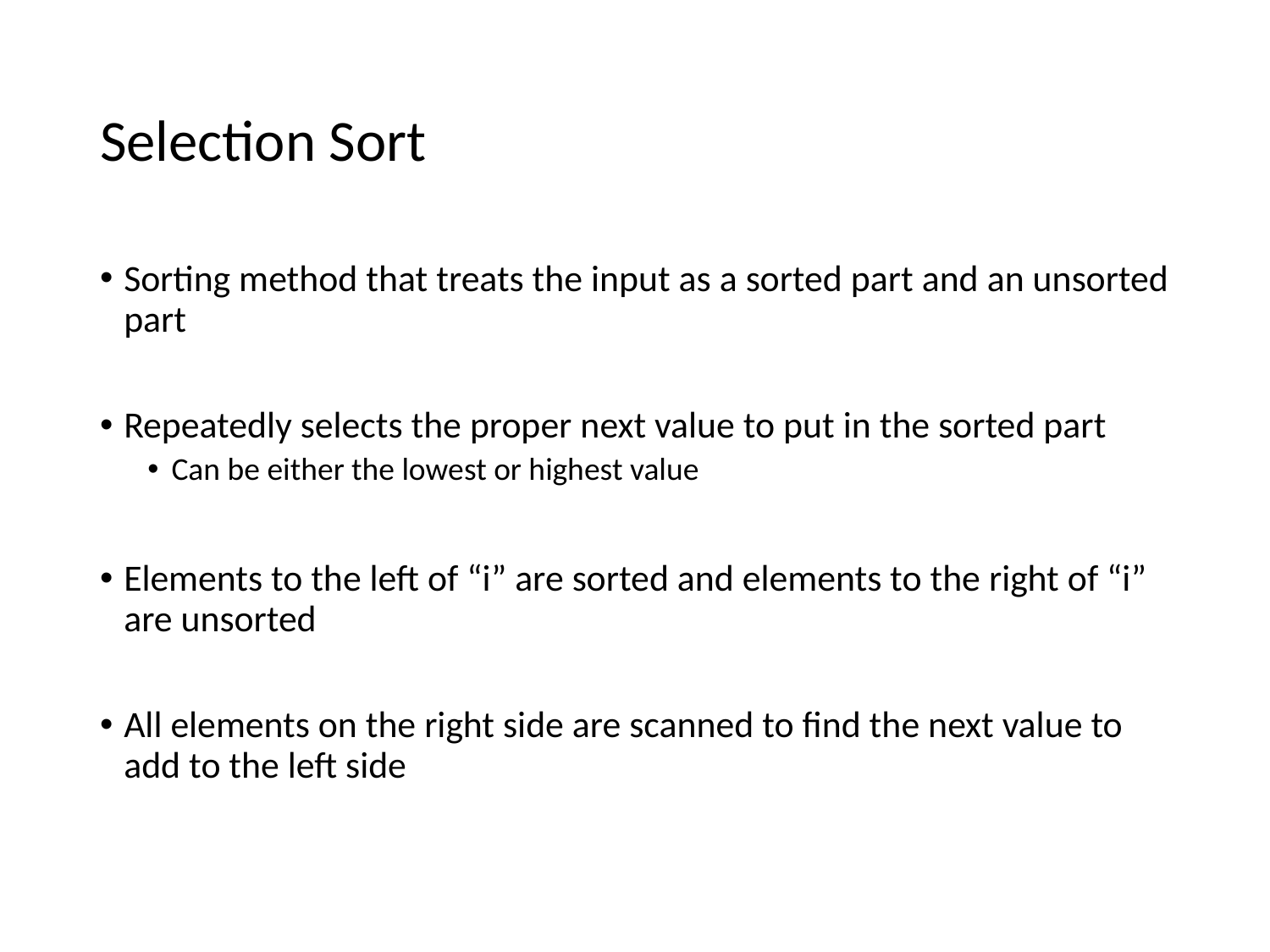

# Selection Sort
Sorting method that treats the input as a sorted part and an unsorted part

Repeatedly selects the proper next value to put in the sorted part
Can be either the lowest or highest value

Elements to the left of “i” are sorted and elements to the right of “i” are unsorted

All elements on the right side are scanned to find the next value to add to the left side